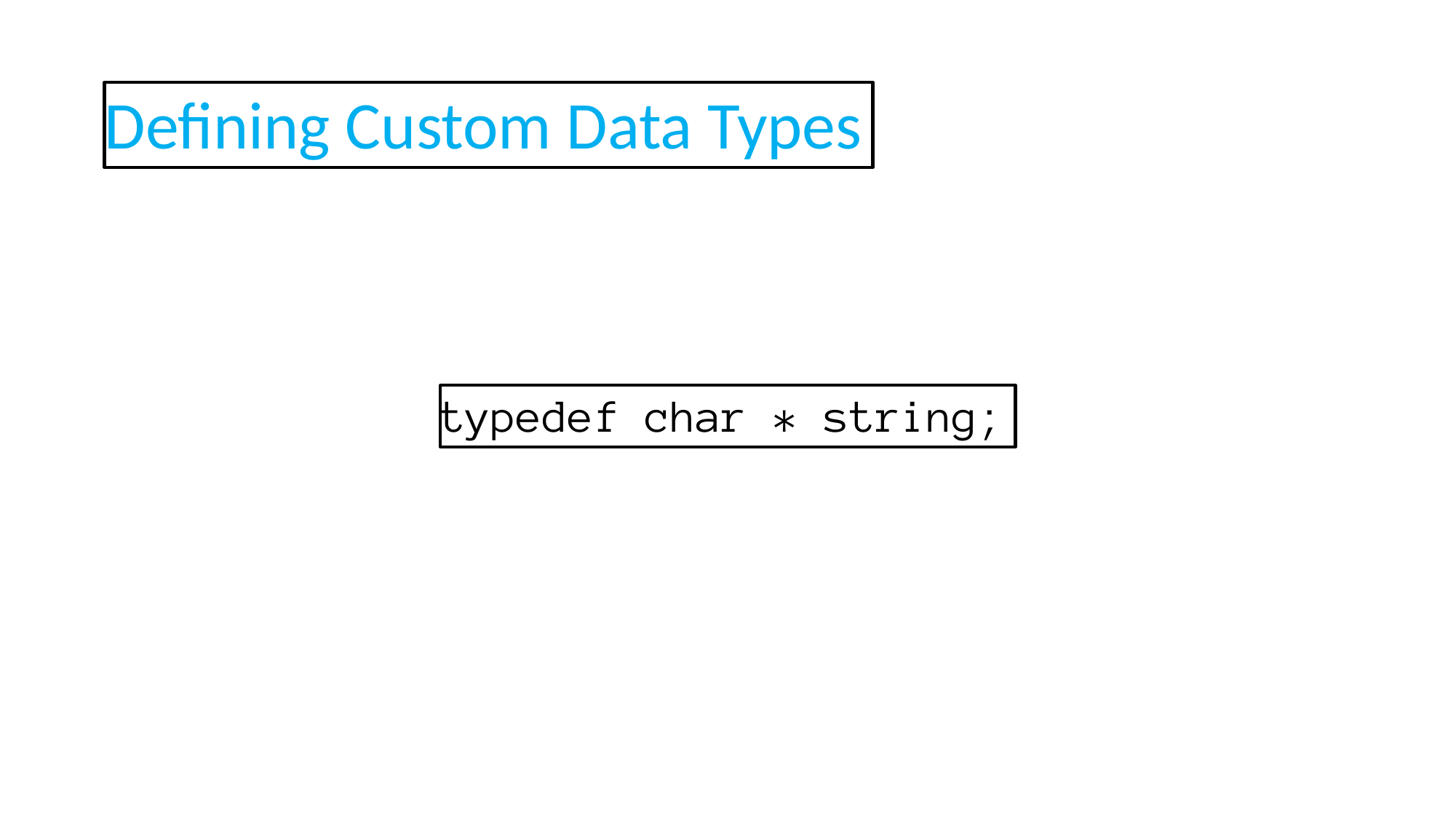

Defining Custom Data Types
typedef char * string;